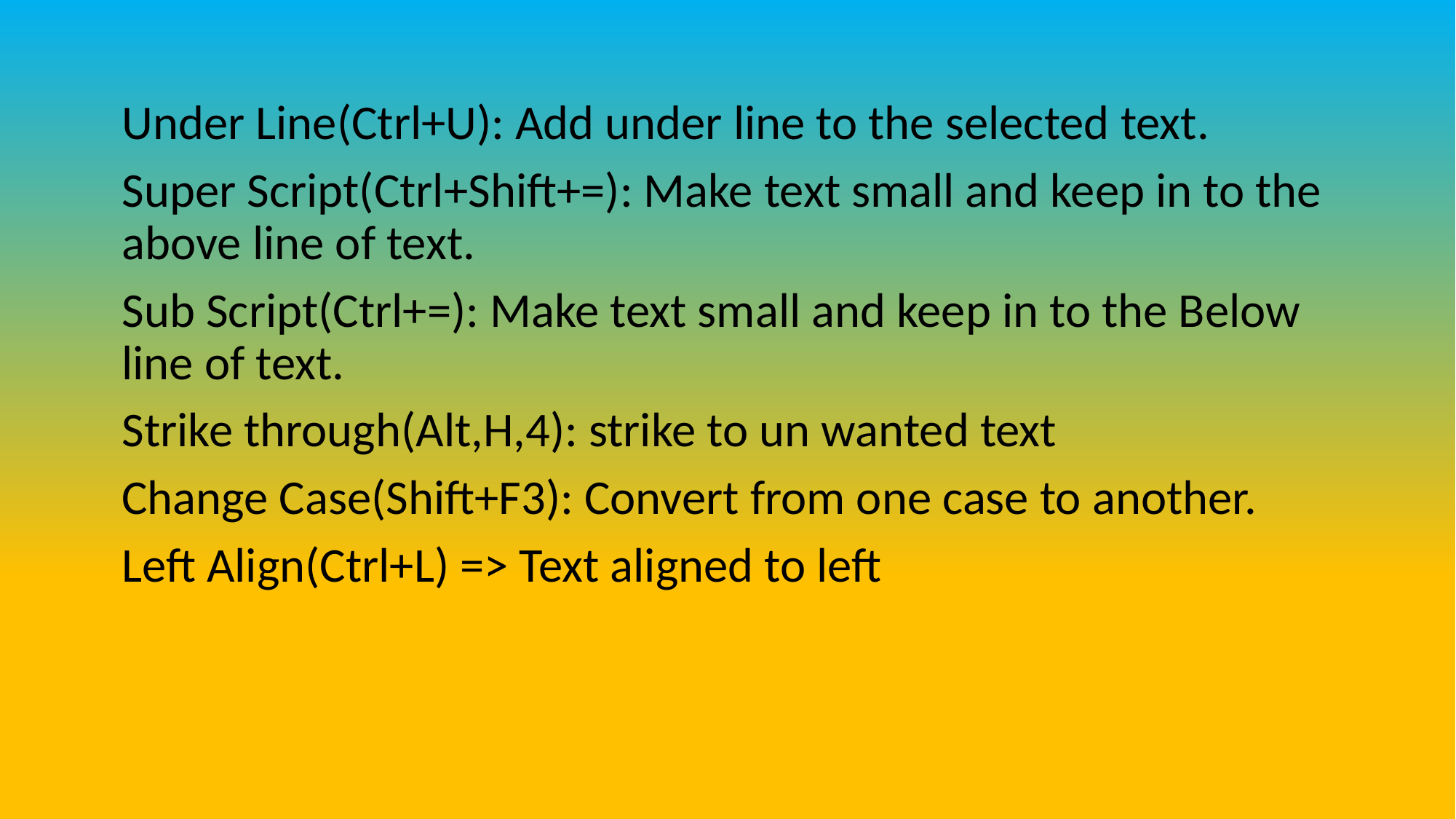

Under Line(Ctrl+U): Add under line to the selected text.
Super Script(Ctrl+Shift+=): Make text small and keep in to the above line of text.
Sub Script(Ctrl+=): Make text small and keep in to the Below line of text.
Strike through(Alt,H,4): strike to un wanted text
Change Case(Shift+F3): Convert from one case to another.
Left Align(Ctrl+L) => Text aligned to left